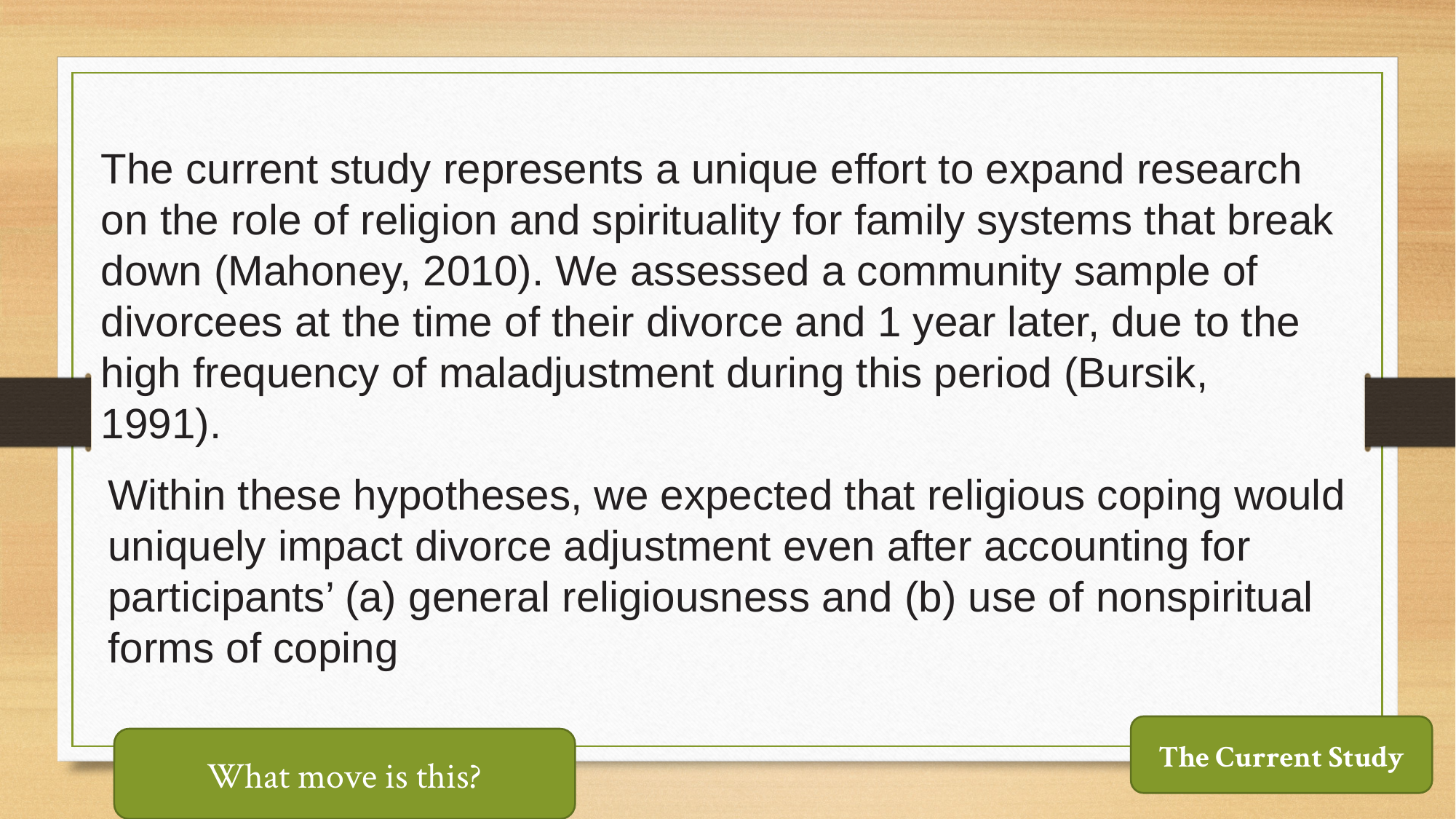

The current study represents a unique effort to expand research on the role of religion and spirituality for family systems that break down (Mahoney, 2010). We assessed a community sample of divorcees at the time of their divorce and 1 year later, due to the high frequency of maladjustment during this period (Bursik, 1991).
Within these hypotheses, we expected that religious coping would uniquely impact divorce adjustment even after accounting for participants’ (a) general religiousness and (b) use of nonspiritual forms of coping
The Current Study
What move is this?